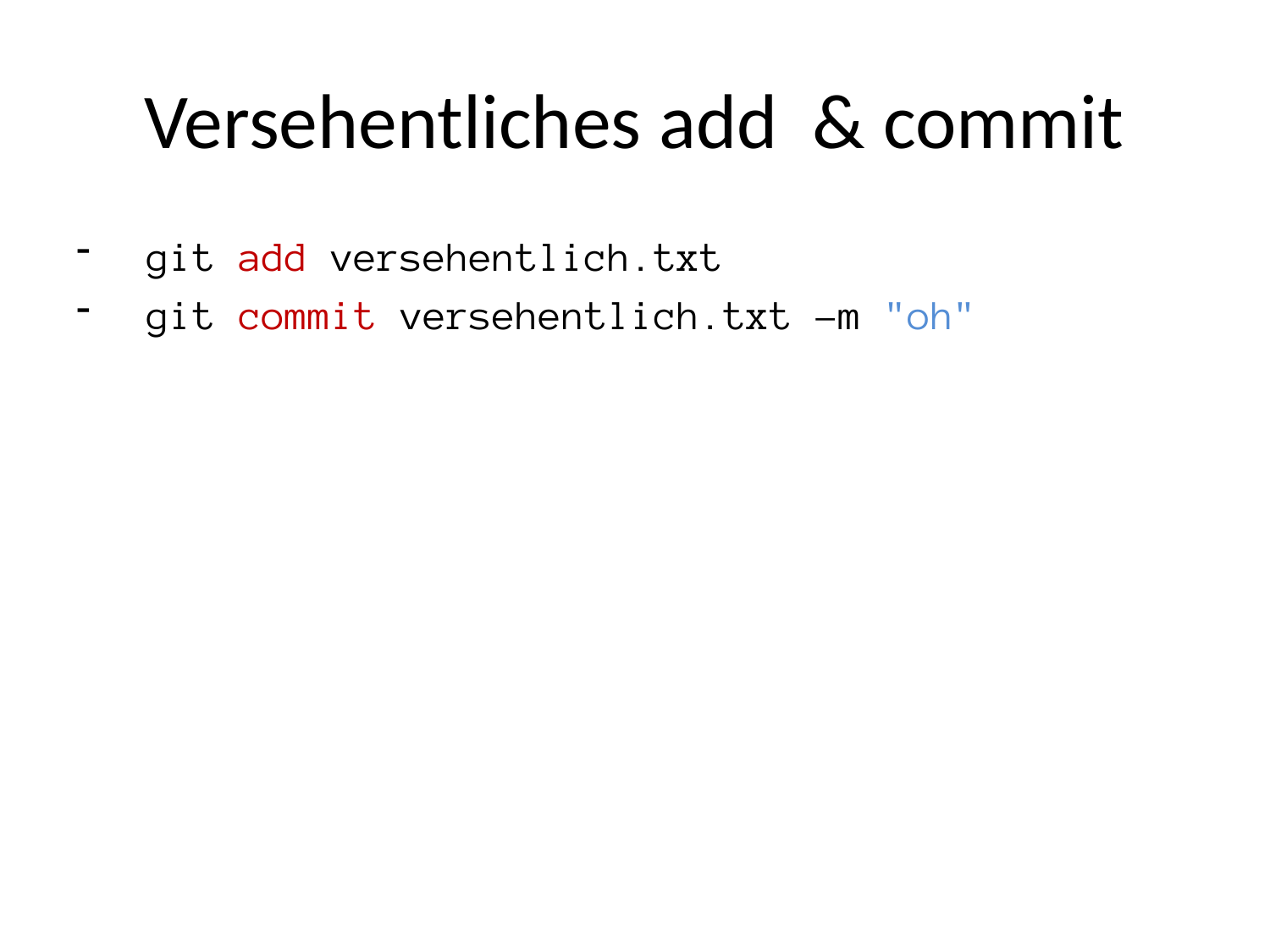

# Versehentliches add  & commit
 git add versehentlich.txt
 git commit versehentlich.txt –m "oh"